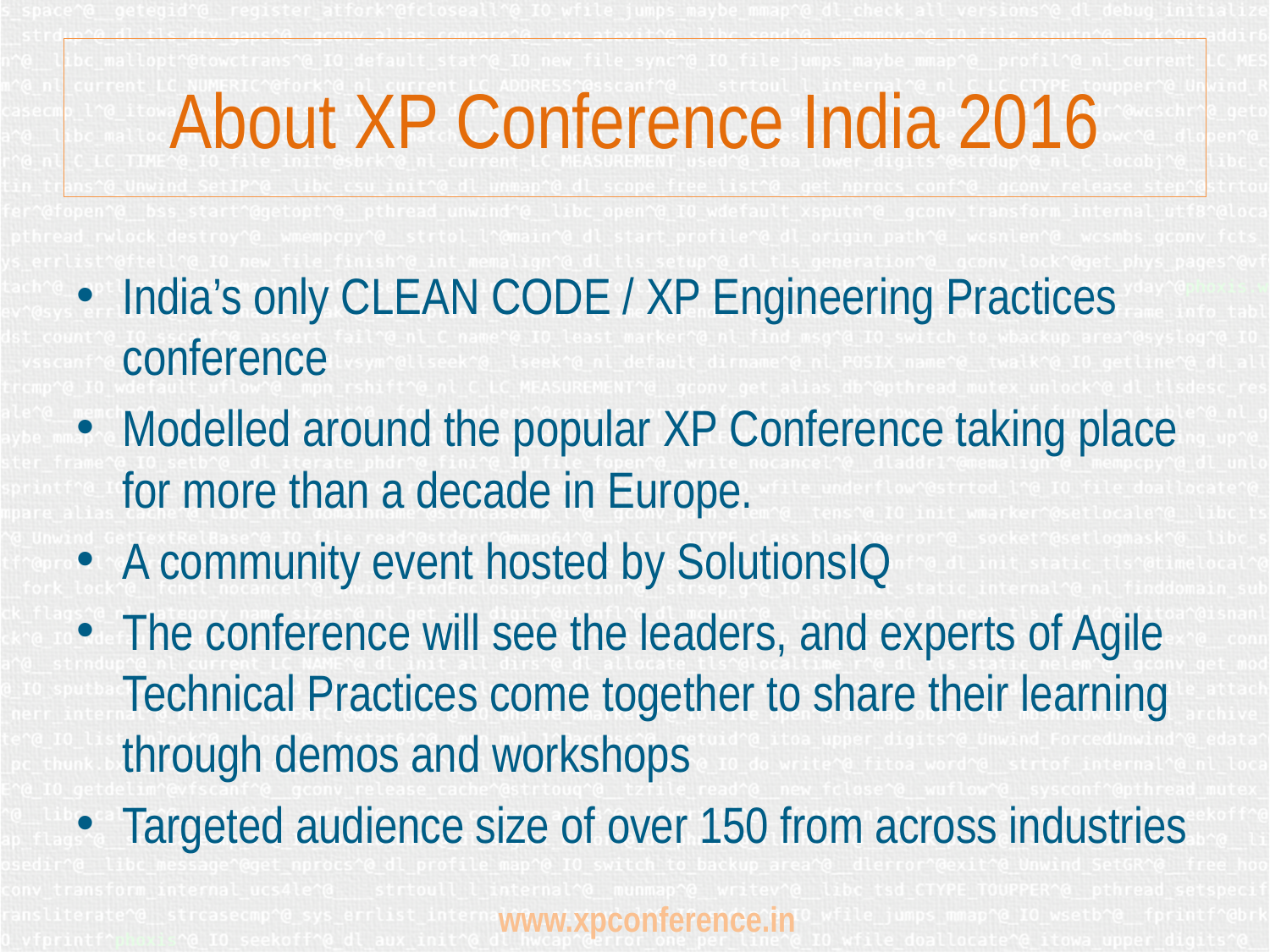

# About XP Conference India 2016
India’s only CLEAN CODE / XP Engineering Practices conference
Modelled around the popular XP Conference taking place for more than a decade in Europe.
A community event hosted by SolutionsIQ
The conference will see the leaders, and experts of Agile Technical Practices come together to share their learning through demos and workshops
Targeted audience size of over 150 from across industries

www.xpconference.in